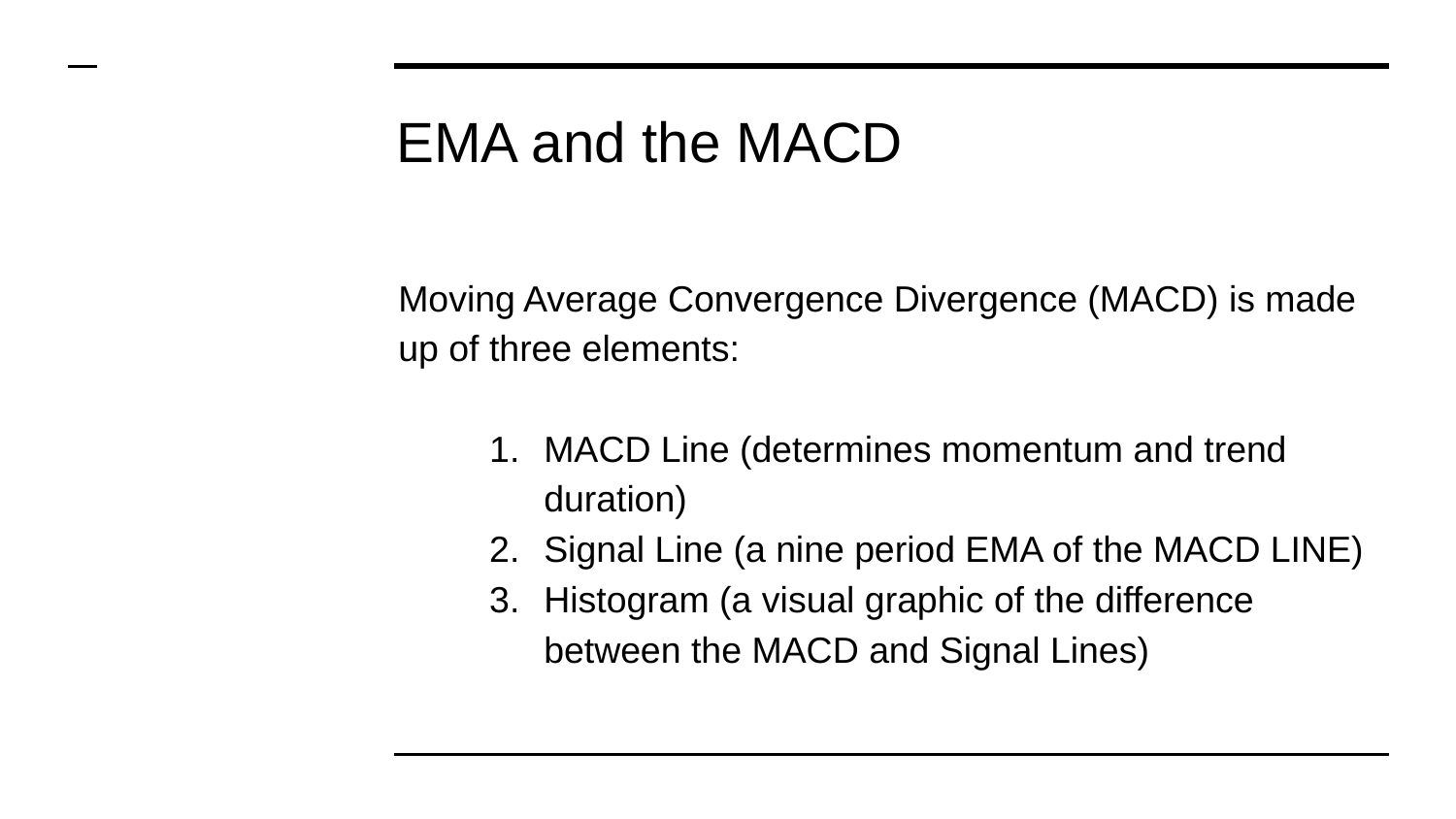

# EMA and the MACD

Moving Average Convergence Divergence (MACD) is made up of three elements:

MACD Line (determines momentum and trend duration)
Signal Line (a nine period EMA of the MACD LINE)
Histogram (a visual graphic of the difference between the MACD and Signal Lines)